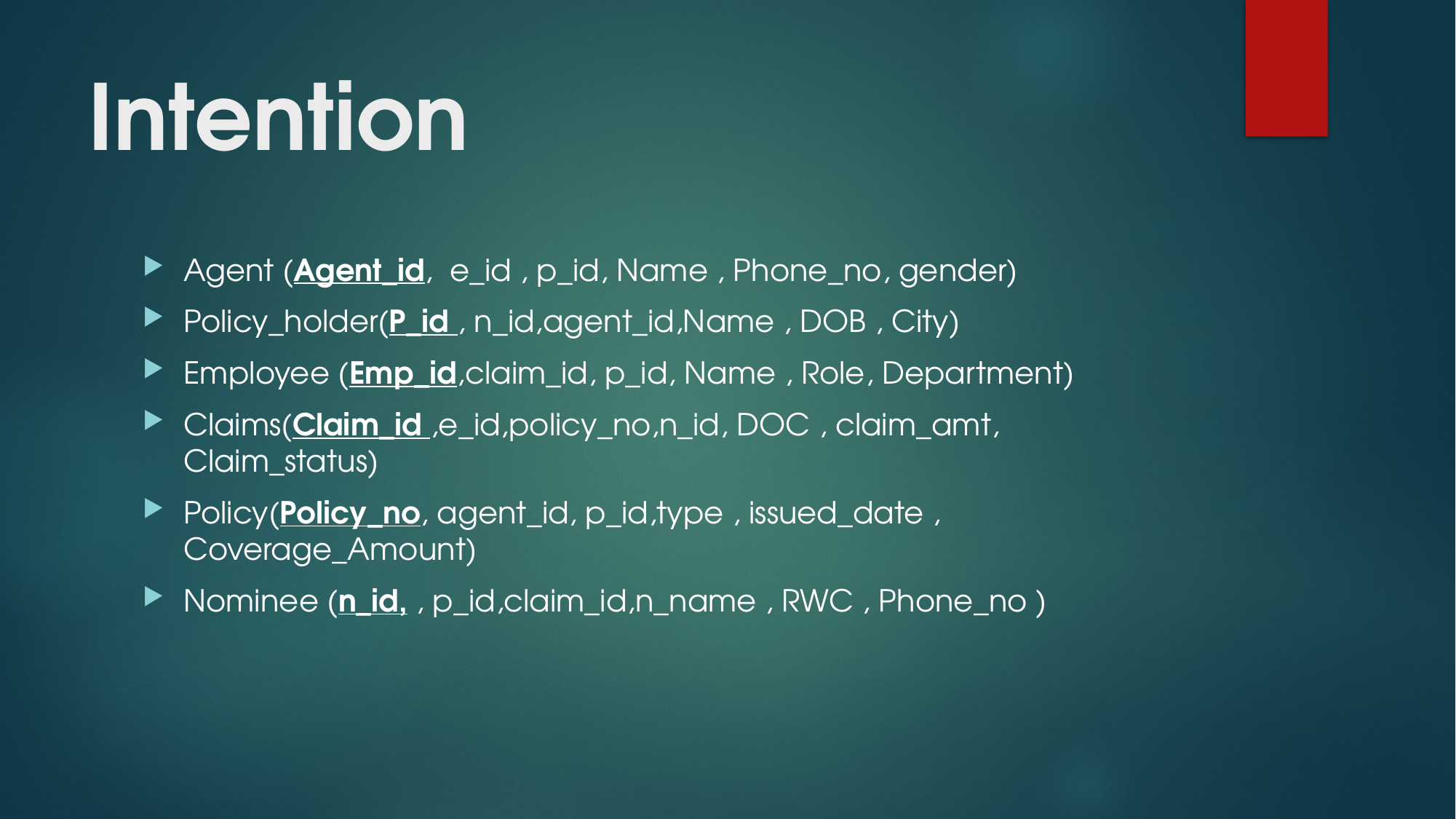

# Intention
Agent (Agent_id,  e_id , p_id, Name , Phone_no, gender)
Policy_holder(P_id , n_id,agent_id,Name , DOB , City)
Employee (Emp_id,claim_id, p_id, Name , Role, Department)
Claims(Claim_id ,e_id,policy_no,n_id, DOC , claim_amt, Claim_status)
Policy(Policy_no, agent_id, p_id,type , issued_date , Coverage_Amount)
Nominee (n_id, , p_id,claim_id,n_name , RWC , Phone_no )